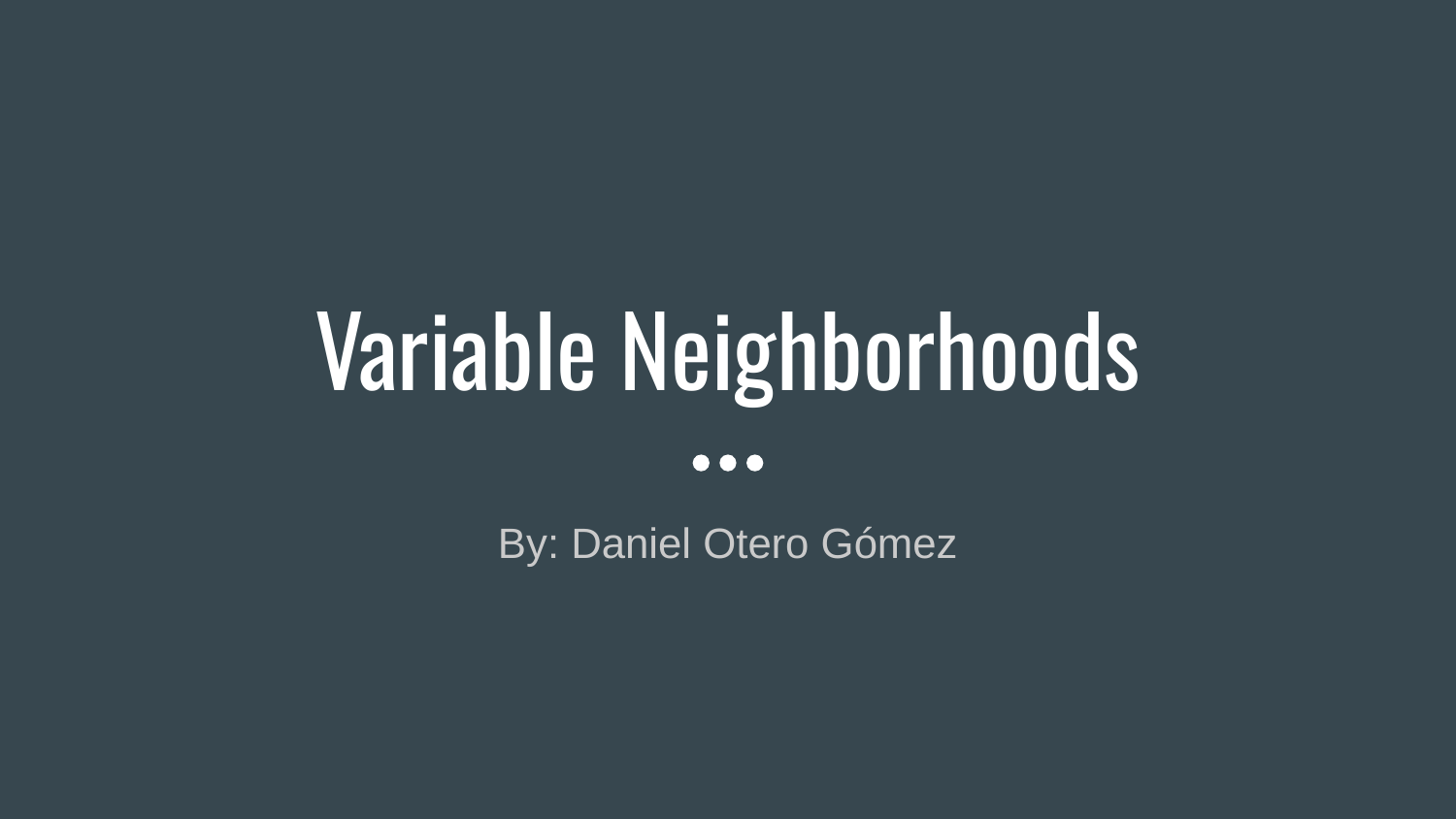

# Variable Neighborhoods
By: Daniel Otero Gómez